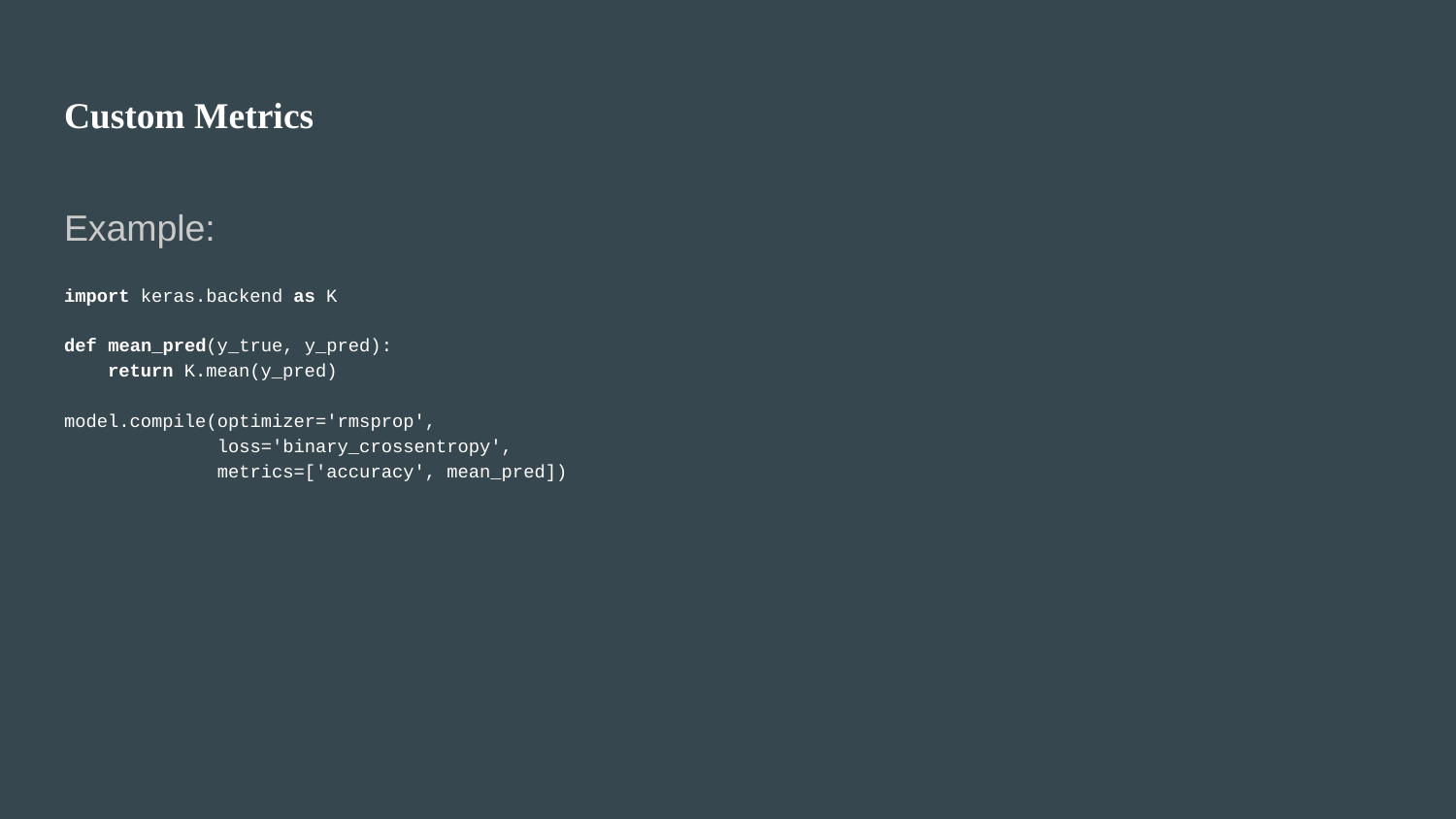

# Custom Metrics

Example:
import keras.backend as K
def mean_pred(y_true, y_pred):
    return K.mean(y_pred)
model.compile(optimizer='rmsprop',
              loss='binary_crossentropy',
              metrics=['accuracy', mean_pred])